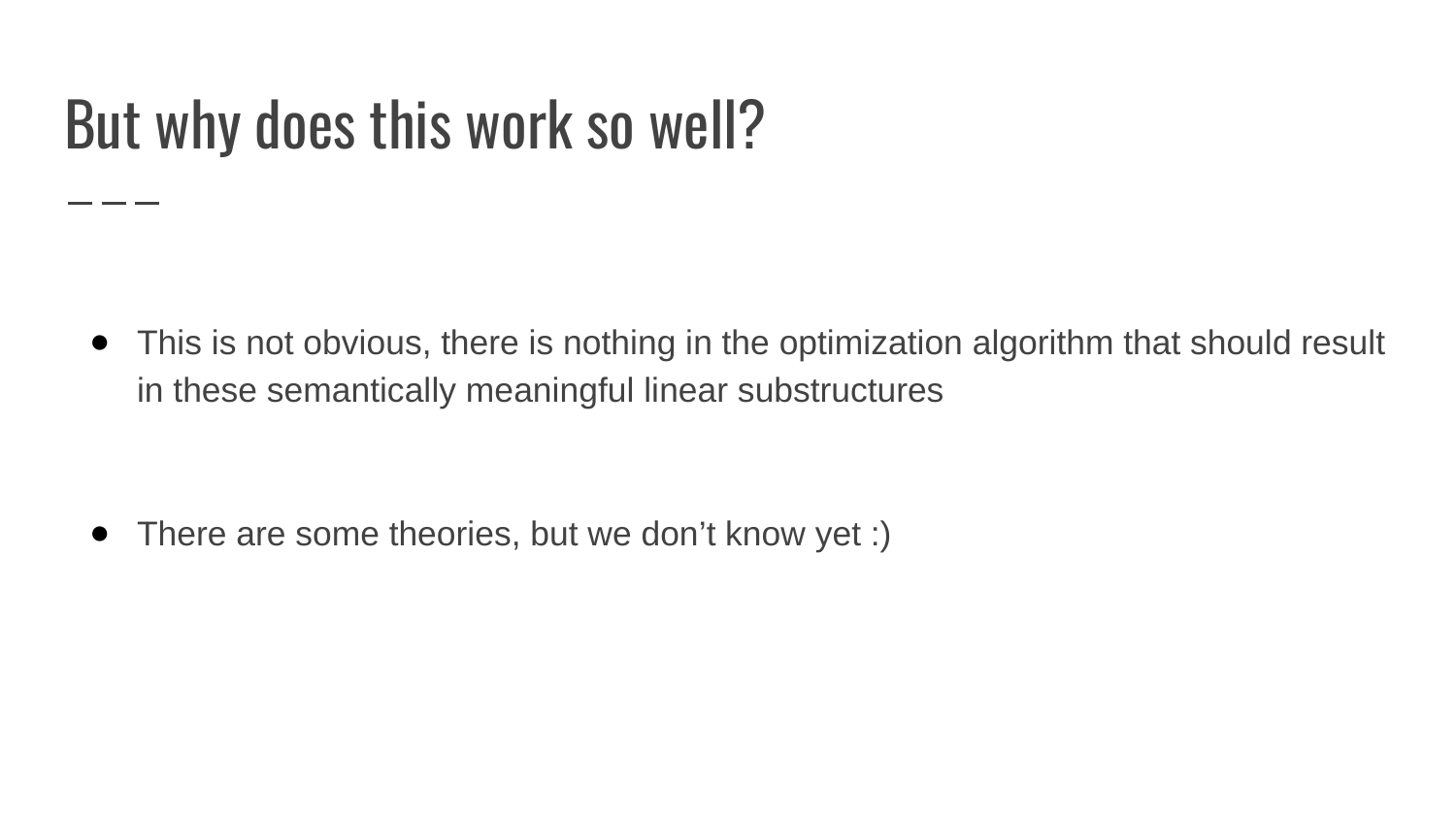

# But why does this work so well?

This is not obvious, there is nothing in the optimization algorithm that should result in these semantically meaningful linear substructures

There are some theories, but we don’t know yet :)